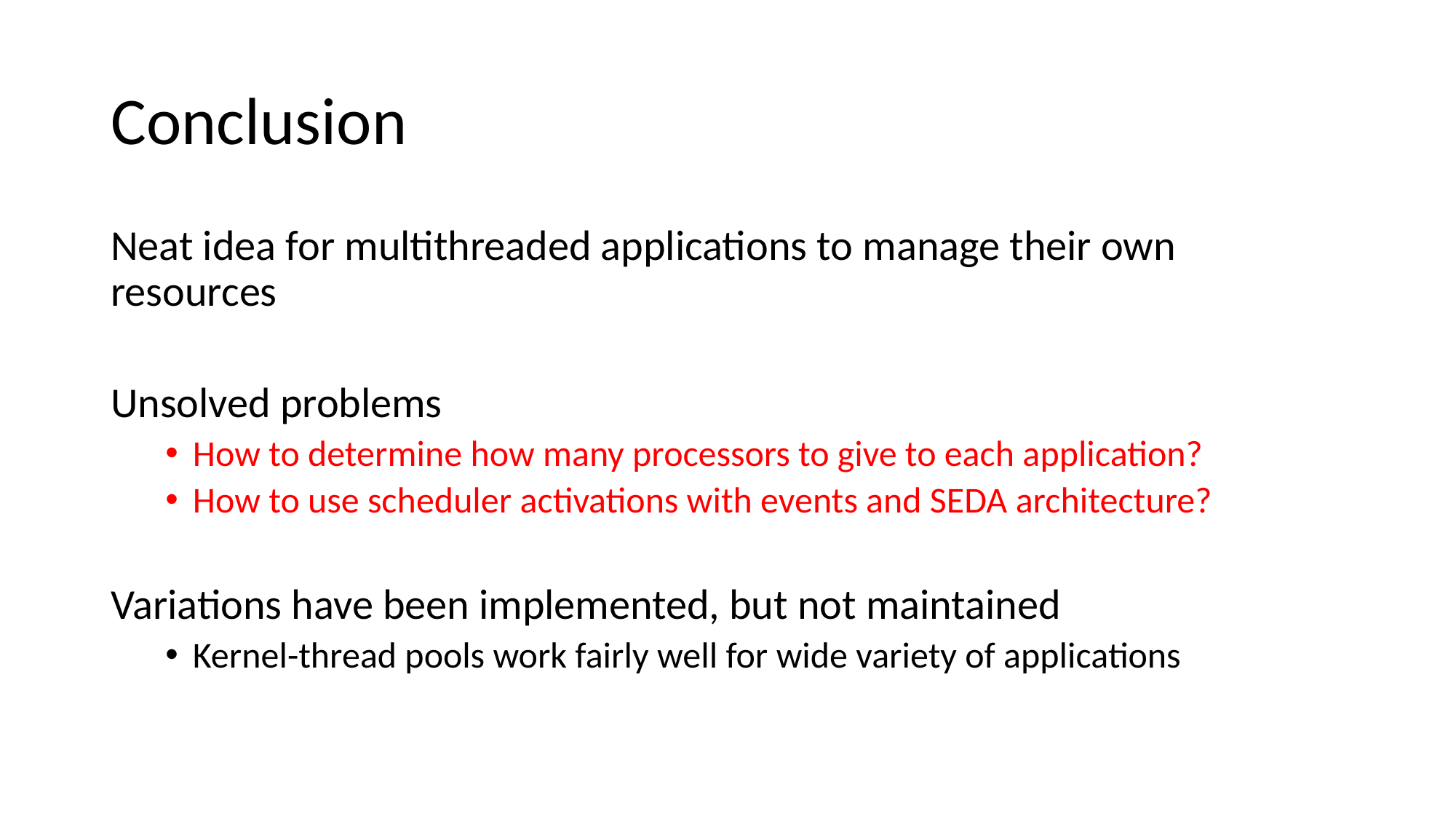

# Conclusion
Neat idea for multithreaded applications to manage their own resources
Unsolved problems
How to determine how many processors to give to each application?
How to use scheduler activations with events and SEDA architecture?

Variations have been implemented, but not maintained
Kernel-thread pools work fairly well for wide variety of applications